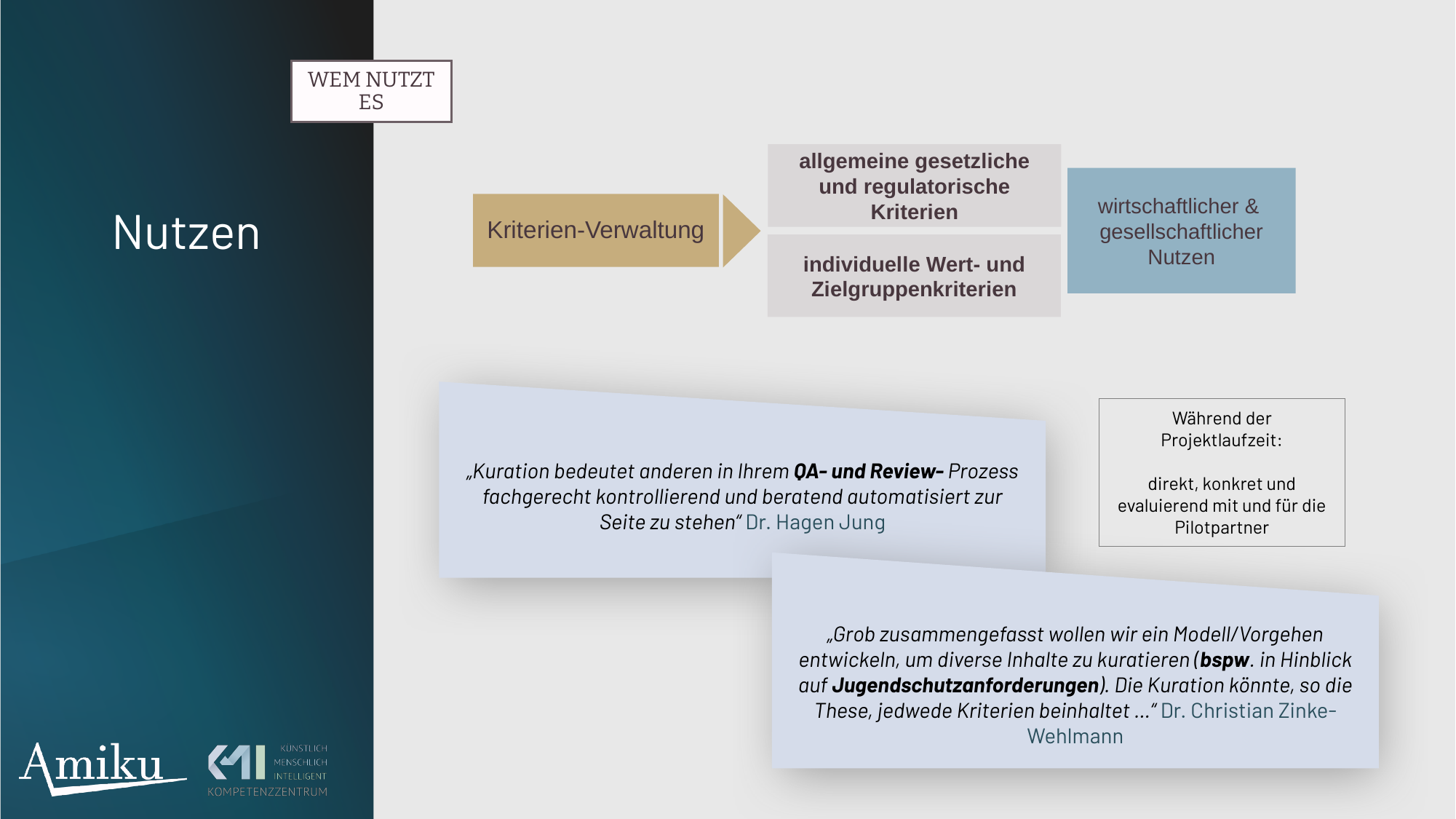

WEM NUTZT ES
# Nutzen
allgemeine gesetzliche und regulatorische Kriterien
individuelle Wert- und Zielgruppenkriterien
wirtschaftlicher &  gesellschaftlicher Nutzen
Kriterien-Verwaltung

„Kuration bedeutet anderen in Ihrem QA- und Review- Prozess fachgerecht kontrollierend und beratend automatisiert zur Seite zu stehen“ Dr. Hagen Jung
Während der Projektlaufzeit:

direkt, konkret und evaluierend mit und für die Pilotpartner

„Grob zusammengefasst wollen wir ein Modell/Vorgehen entwickeln, um diverse Inhalte zu kuratieren (bspw. in Hinblick auf Jugendschutzanforderungen). Die Kuration könnte, so die These, jedwede Kriterien beinhaltet …“ Dr. Christian Zinke-Wehlmann